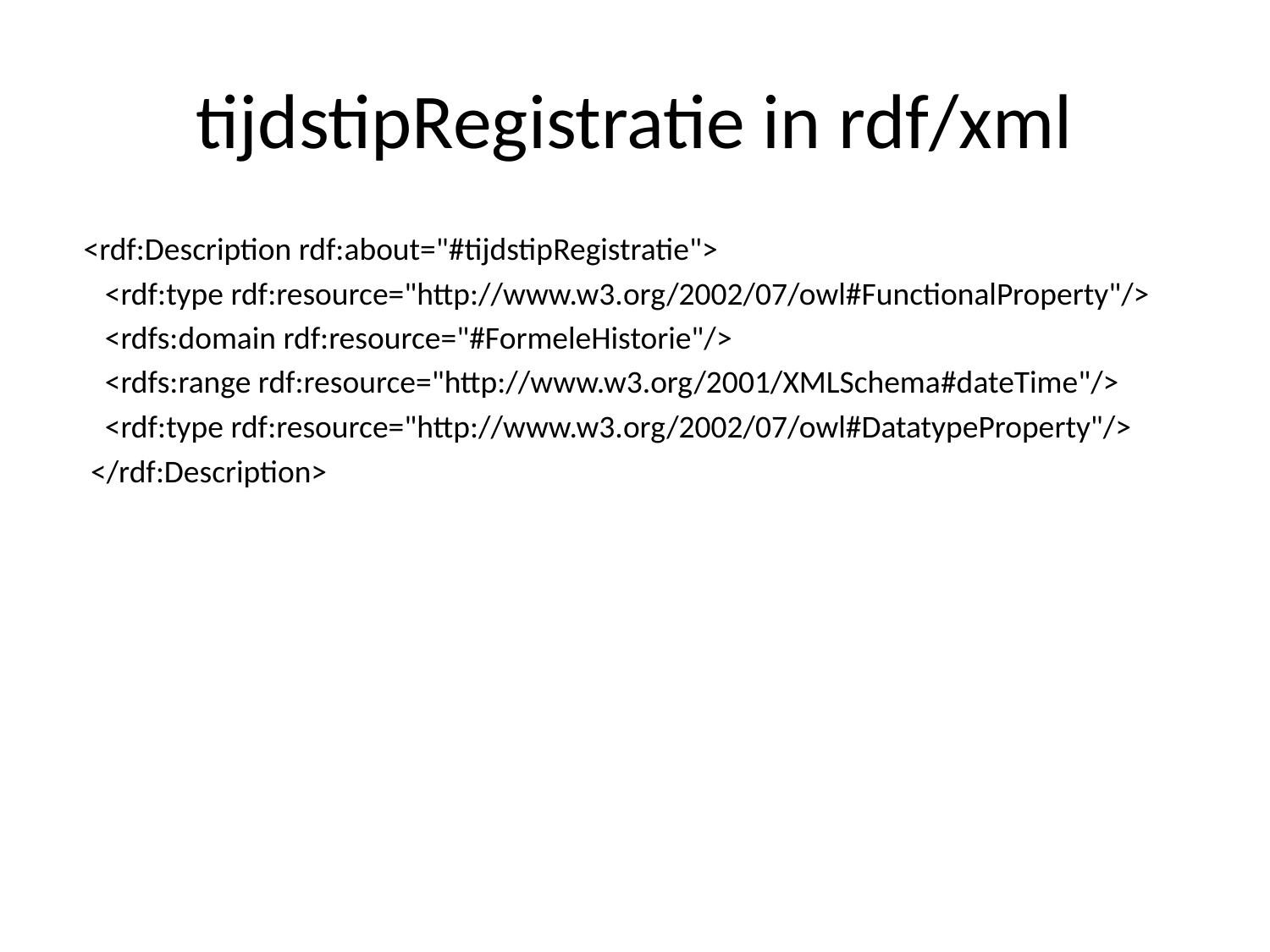

# tijdstipRegistratie in rdf/xml
 <rdf:Description rdf:about="#tijdstipRegistratie">
    <rdf:type rdf:resource="http://www.w3.org/2002/07/owl#FunctionalProperty"/>
    <rdfs:domain rdf:resource="#FormeleHistorie"/>
    <rdfs:range rdf:resource="http://www.w3.org/2001/XMLSchema#dateTime"/>
    <rdf:type rdf:resource="http://www.w3.org/2002/07/owl#DatatypeProperty"/>
  </rdf:Description>